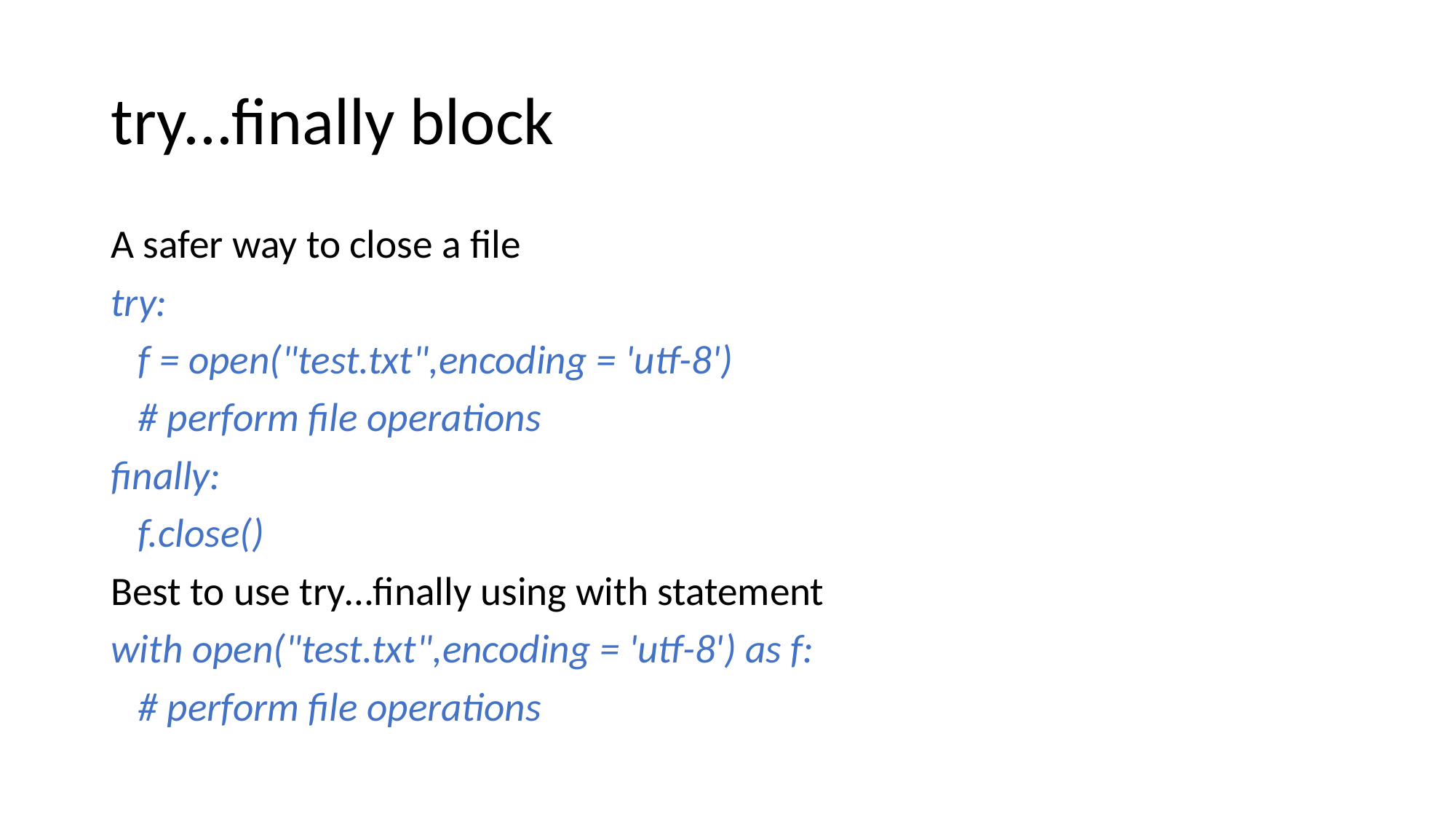

# try...finally block
A safer way to close a file
try:
   f = open("test.txt",encoding = 'utf-8')
   # perform file operations
finally:
   f.close()
Best to use try…finally using with statement
with open("test.txt",encoding = 'utf-8') as f:
   # perform file operations